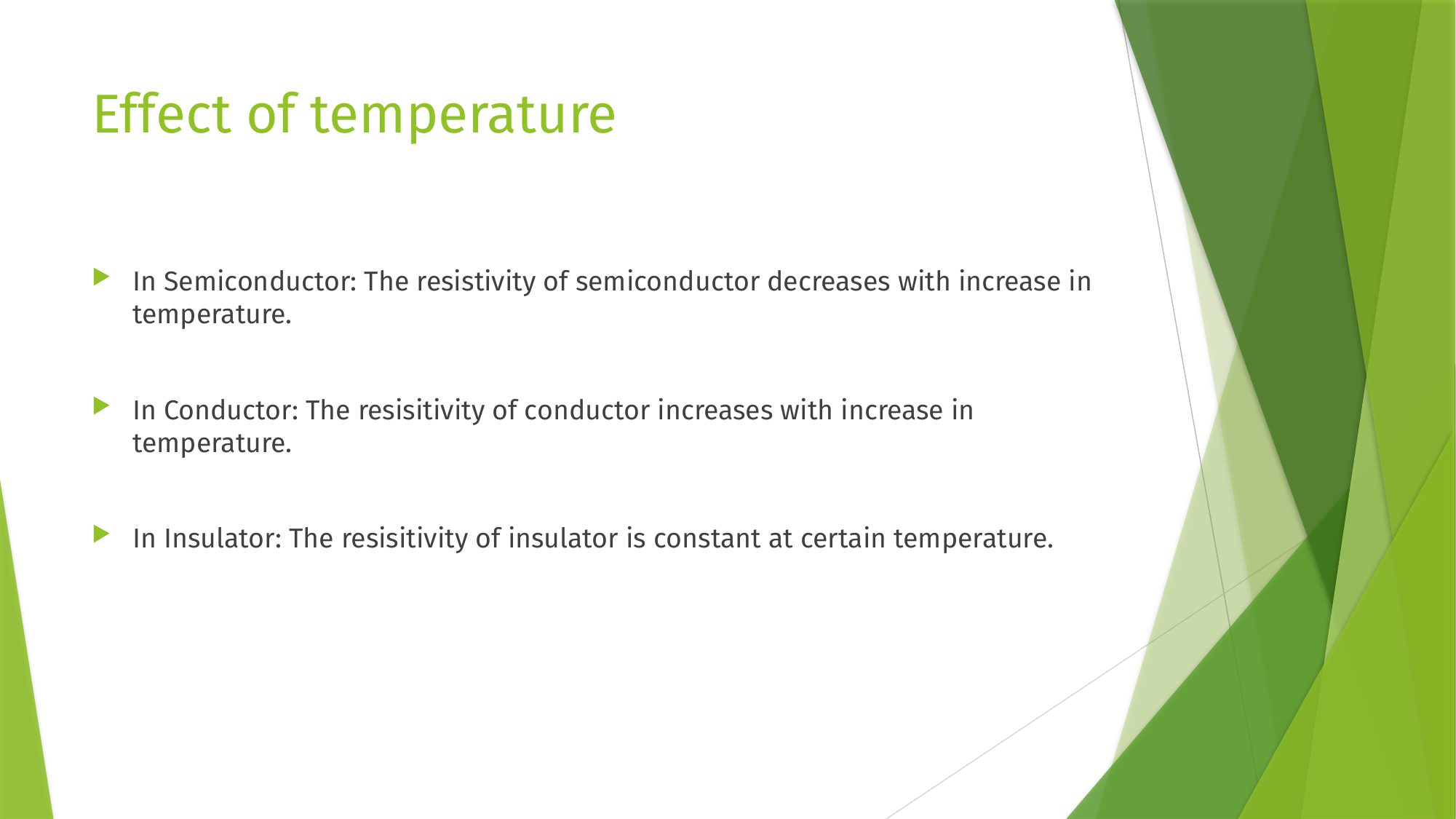

# Effect of temperature
In Semiconductor: The resistivity of semiconductor decreases with increase in temperature.

In Conductor: The resisitivity of conductor increases with increase in temperature.

In Insulator: The resisitivity of insulator is constant at certain temperature.